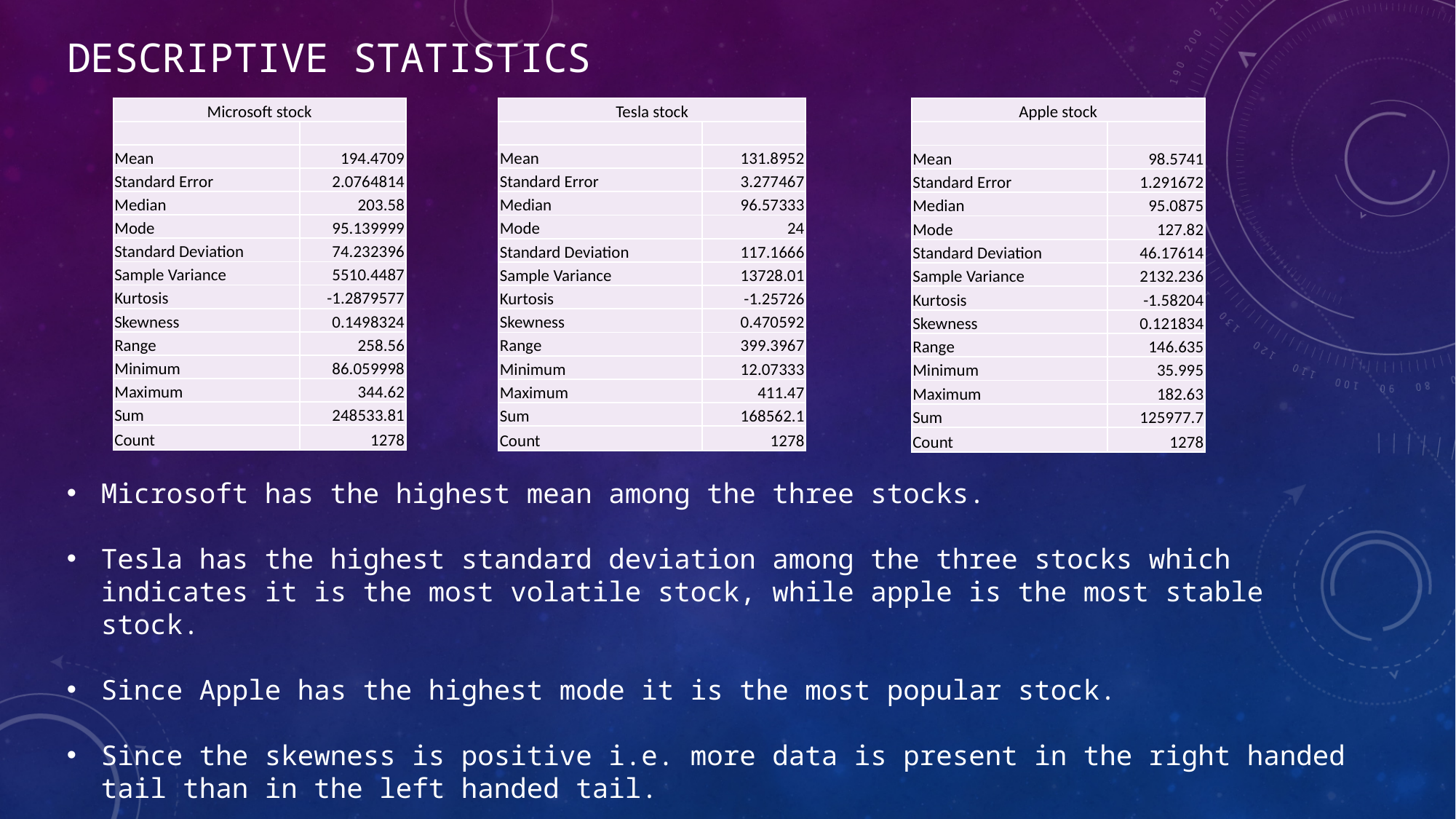

# descriptive STATISTICS
| Microsoft stock |  |
| --- | --- |
|  |  |
| Mean | 194.4709 |
| Standard Error | 2.0764814 |
| Median | 203.58 |
| Mode | 95.139999 |
| Standard Deviation | 74.232396 |
| Sample Variance | 5510.4487 |
| Kurtosis | -1.2879577 |
| Skewness | 0.1498324 |
| Range | 258.56 |
| Minimum | 86.059998 |
| Maximum | 344.62 |
| Sum | 248533.81 |
| Count | 1278 |
| Tesla stock |  |
| --- | --- |
|  |  |
| Mean | 131.8952 |
| Standard Error | 3.277467 |
| Median | 96.57333 |
| Mode | 24 |
| Standard Deviation | 117.1666 |
| Sample Variance | 13728.01 |
| Kurtosis | -1.25726 |
| Skewness | 0.470592 |
| Range | 399.3967 |
| Minimum | 12.07333 |
| Maximum | 411.47 |
| Sum | 168562.1 |
| Count | 1278 |
| Apple stock |  |
| --- | --- |
|  |  |
| Mean | 98.5741 |
| Standard Error | 1.291672 |
| Median | 95.0875 |
| Mode | 127.82 |
| Standard Deviation | 46.17614 |
| Sample Variance | 2132.236 |
| Kurtosis | -1.58204 |
| Skewness | 0.121834 |
| Range | 146.635 |
| Minimum | 35.995 |
| Maximum | 182.63 |
| Sum | 125977.7 |
| Count | 1278 |
Microsoft has the highest mean among the three stocks.

Tesla has the highest standard deviation among the three stocks which indicates it is the most volatile stock, while apple is the most stable stock.

Since Apple has the highest mode it is the most popular stock.

Since the skewness is positive i.e. more data is present in the right handed tail than in the left handed tail.